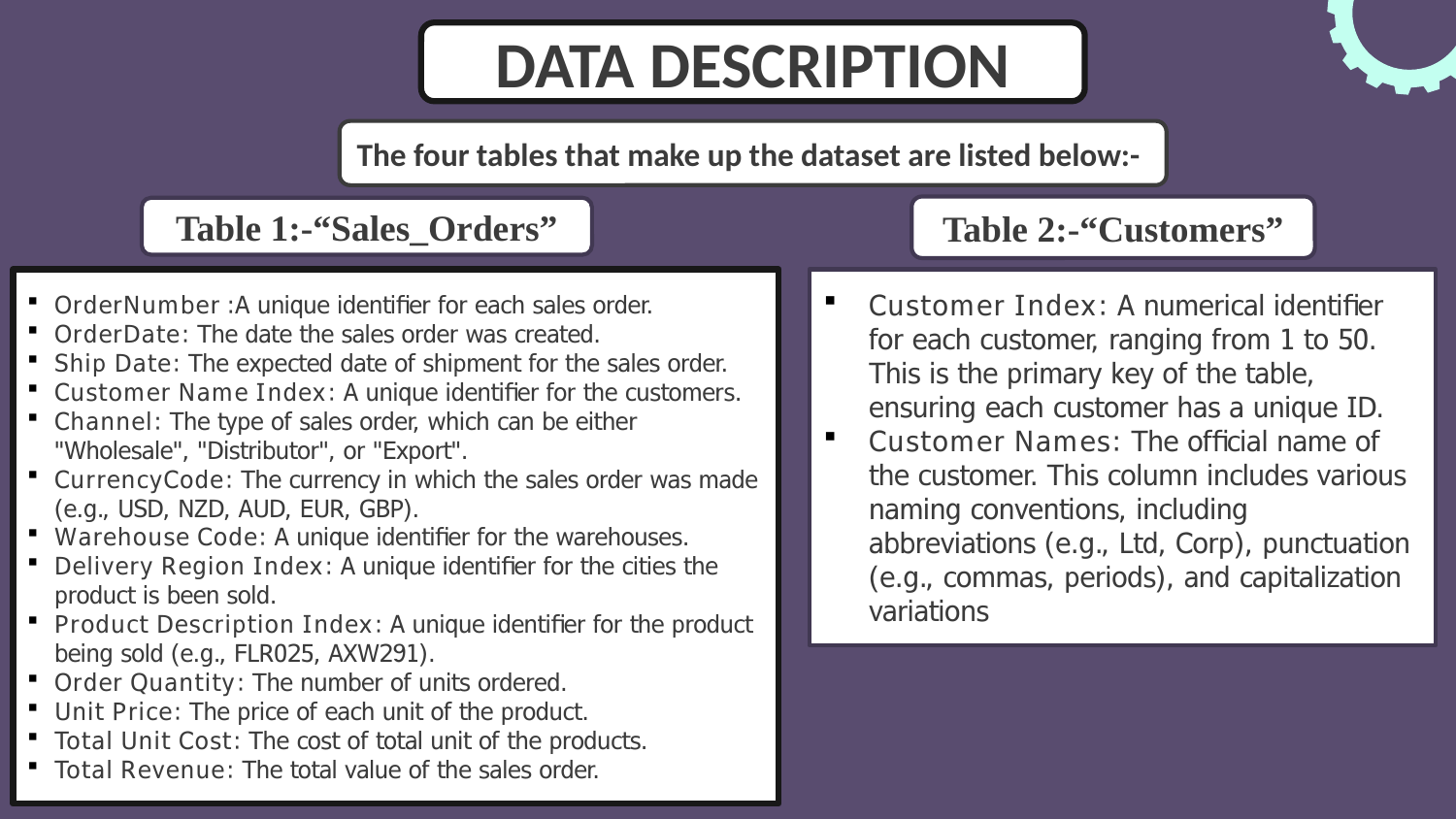

DATA DESCRIPTION
The four tables that make up the dataset are listed below:-
Table 2:-“Customers”
Table 1:-“Sales_Orders”
Customer Index: A numerical identifier for each customer, ranging from 1 to 50. This is the primary key of the table, ensuring each customer has a unique ID.
Customer Names: The official name of the customer. This column includes various naming conventions, including abbreviations (e.g., Ltd, Corp), punctuation (e.g., commas, periods), and capitalization variations.
OrderNumber :A unique identifier for each sales order.
OrderDate: The date the sales order was created.
Ship Date: The expected date of shipment for the sales order.
Customer Name Index: A unique identifier for the customers.
Channel: The type of sales order, which can be either "Wholesale", "Distributor", or "Export".
CurrencyCode: The currency in which the sales order was made (e.g., USD, NZD, AUD, EUR, GBP).
Warehouse Code: A unique identifier for the warehouses.
Delivery Region Index: A unique identifier for the cities the product is been sold.
Product Description Index: A unique identifier for the product being sold (e.g., FLR025, AXW291).
Order Quantity: The number of units ordered.
Unit Price: The price of each unit of the product.
Total Unit Cost: The cost of total unit of the products.
Total Revenue: The total value of the sales order.